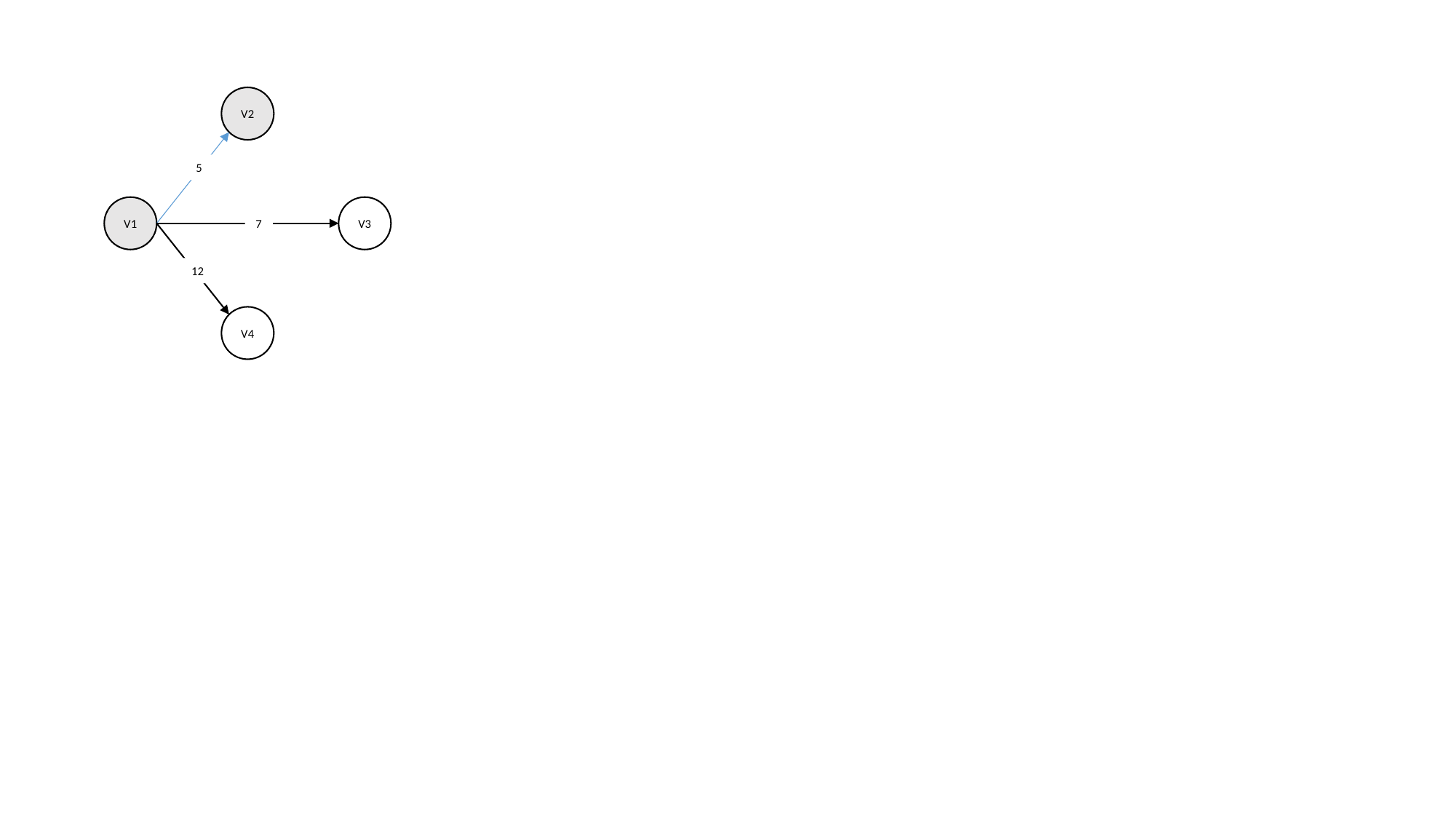

V2
5
V1
V3
7
12
V4